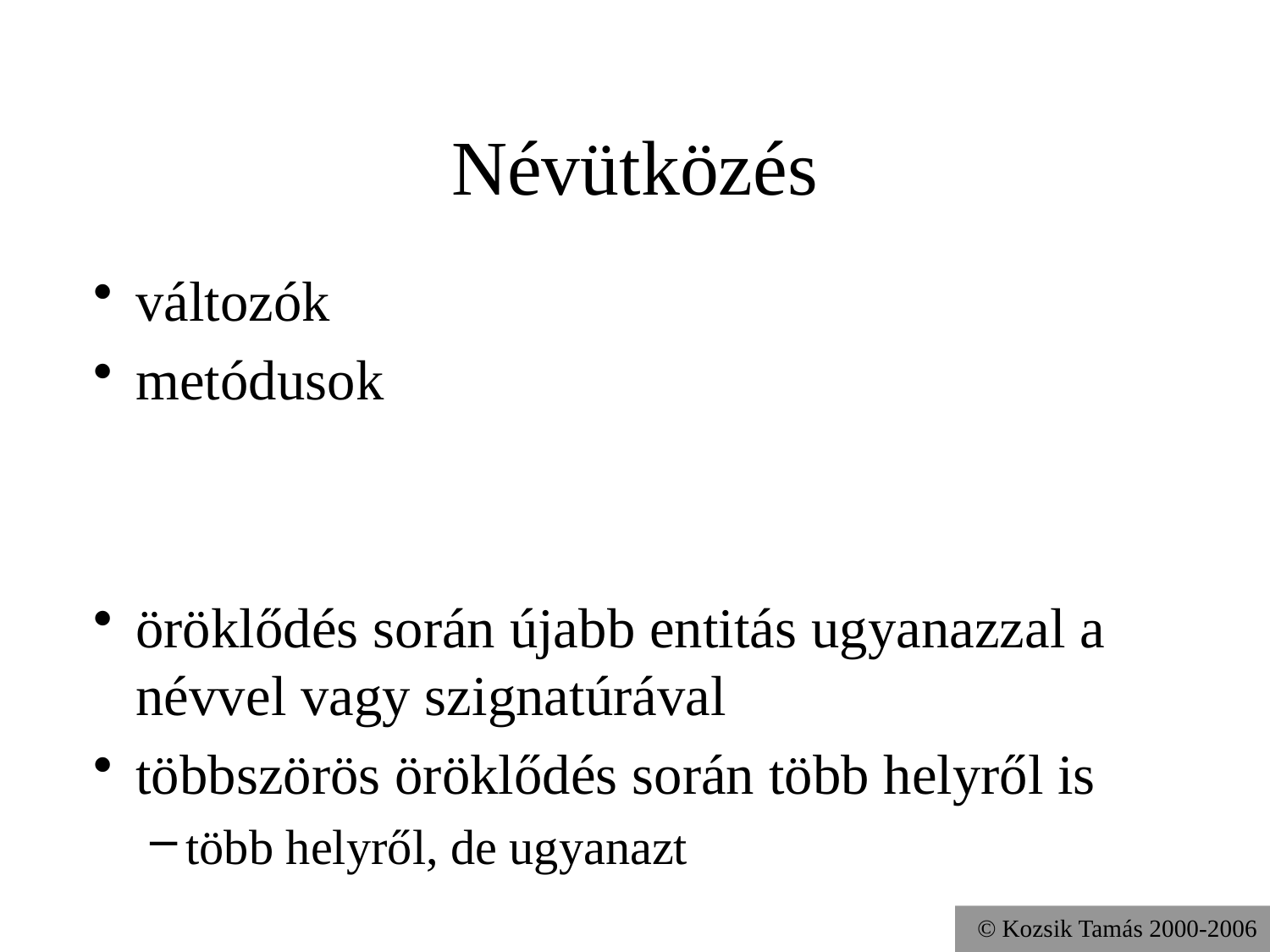

# Névütközés
változók
metódusok

öröklődés során újabb entitás ugyanazzal a névvel vagy szignatúrával
többszörös öröklődés során több helyről is
több helyről, de ugyanazt
© Kozsik Tamás 2000-2006